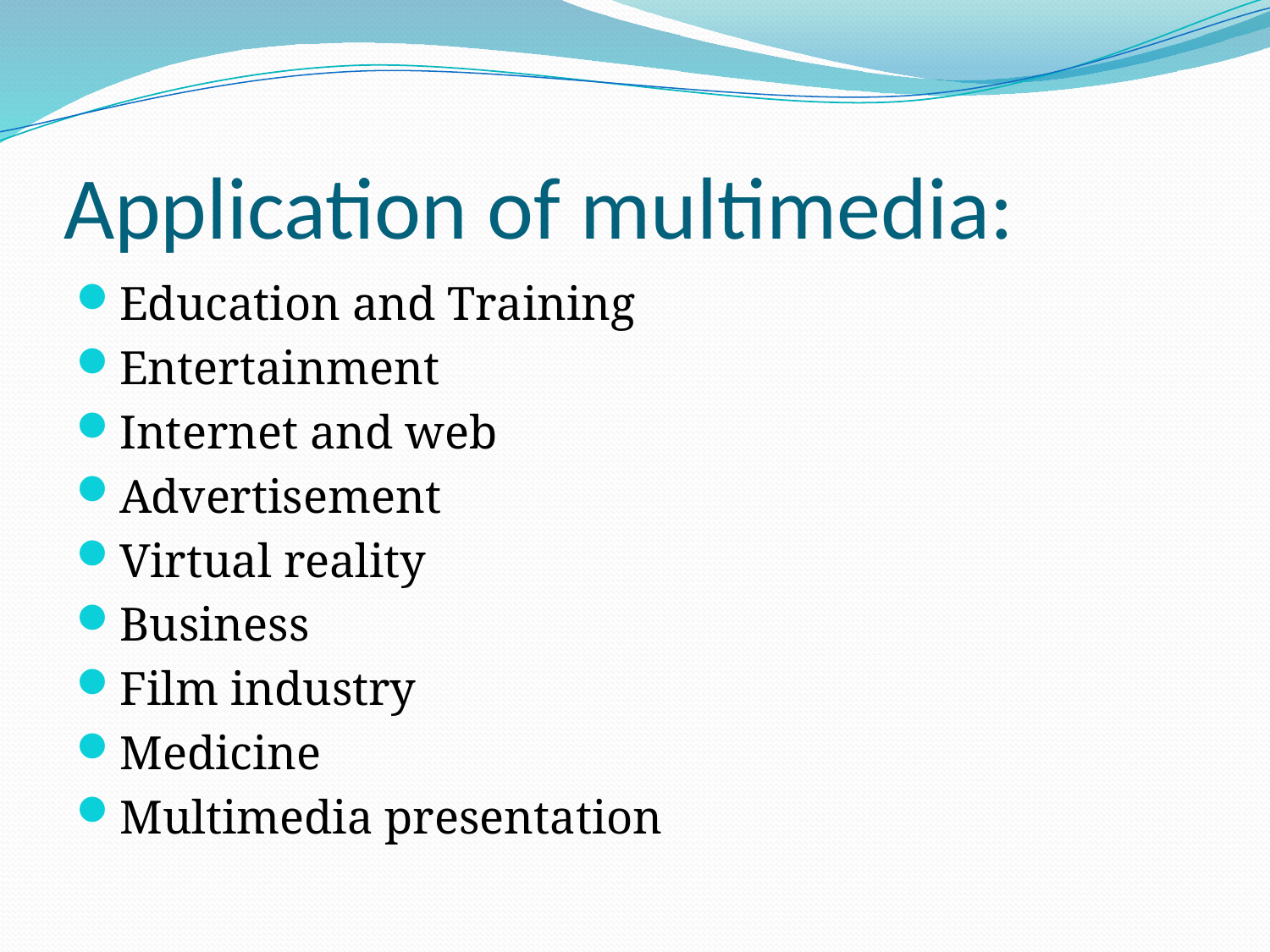

# Application of multimedia:
Education and Training
Entertainment
Internet and web
Advertisement
Virtual reality
Business
Film industry
Medicine
Multimedia presentation